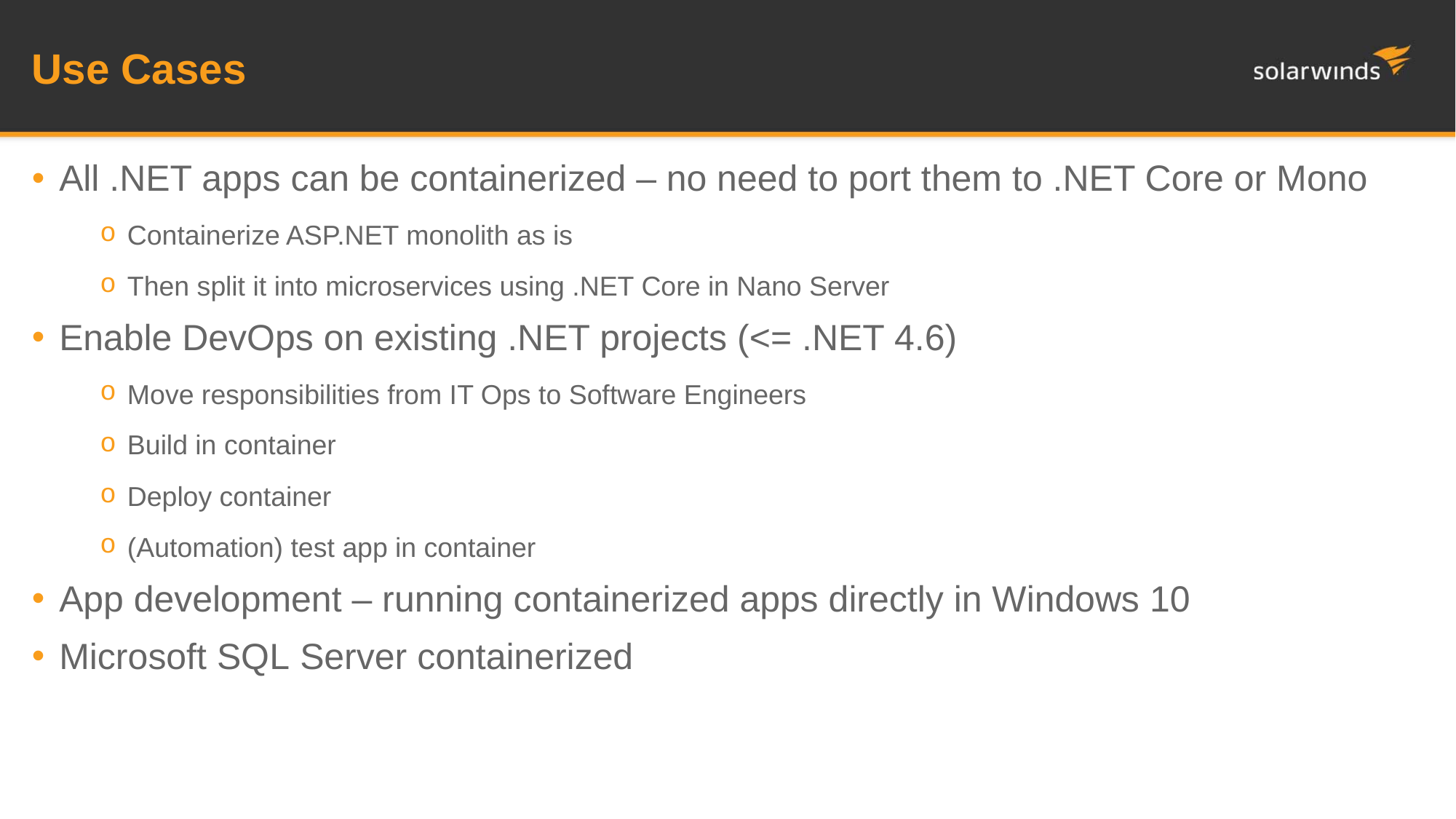

Use Cases
All .NET apps can be containerized – no need to port them to .NET Core or Mono
Containerize ASP.NET monolith as is
Then split it into microservices using .NET Core in Nano Server
Enable DevOps on existing .NET projects (<= .NET 4.6)
Move responsibilities from IT Ops to Software Engineers
Build in container
Deploy container
(Automation) test app in container
App development – running containerized apps directly in Windows 10
Microsoft SQL Server containerized